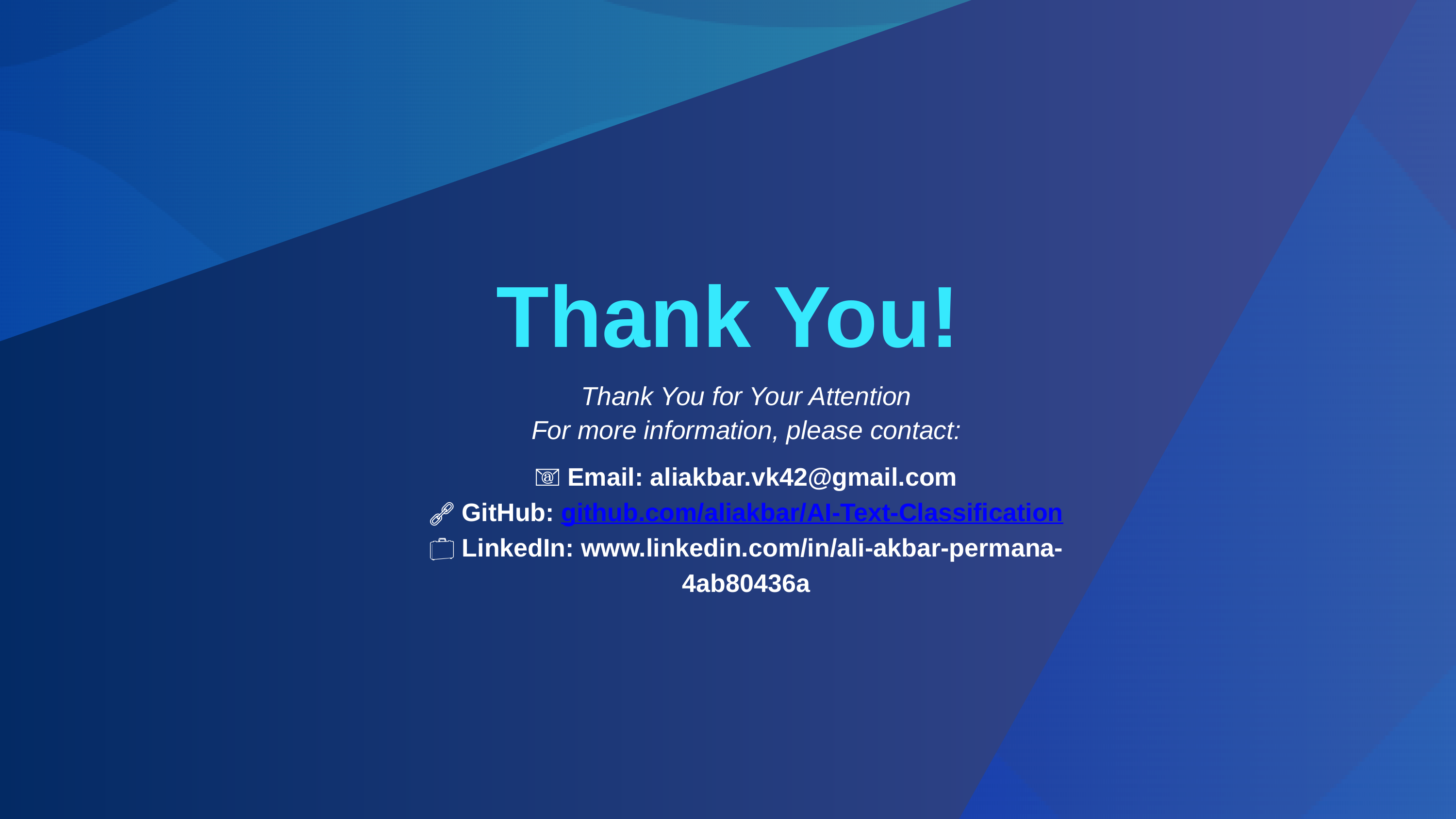

Thank You!
Thank You for Your Attention
For more information, please contact:

📧 Email: aliakbar.vk42@gmail.com
🔗 GitHub: github.com/aliakbar/AI-Text-Classification
💼 LinkedIn: www.linkedin.com/in/ali-akbar-permana-4ab80436a